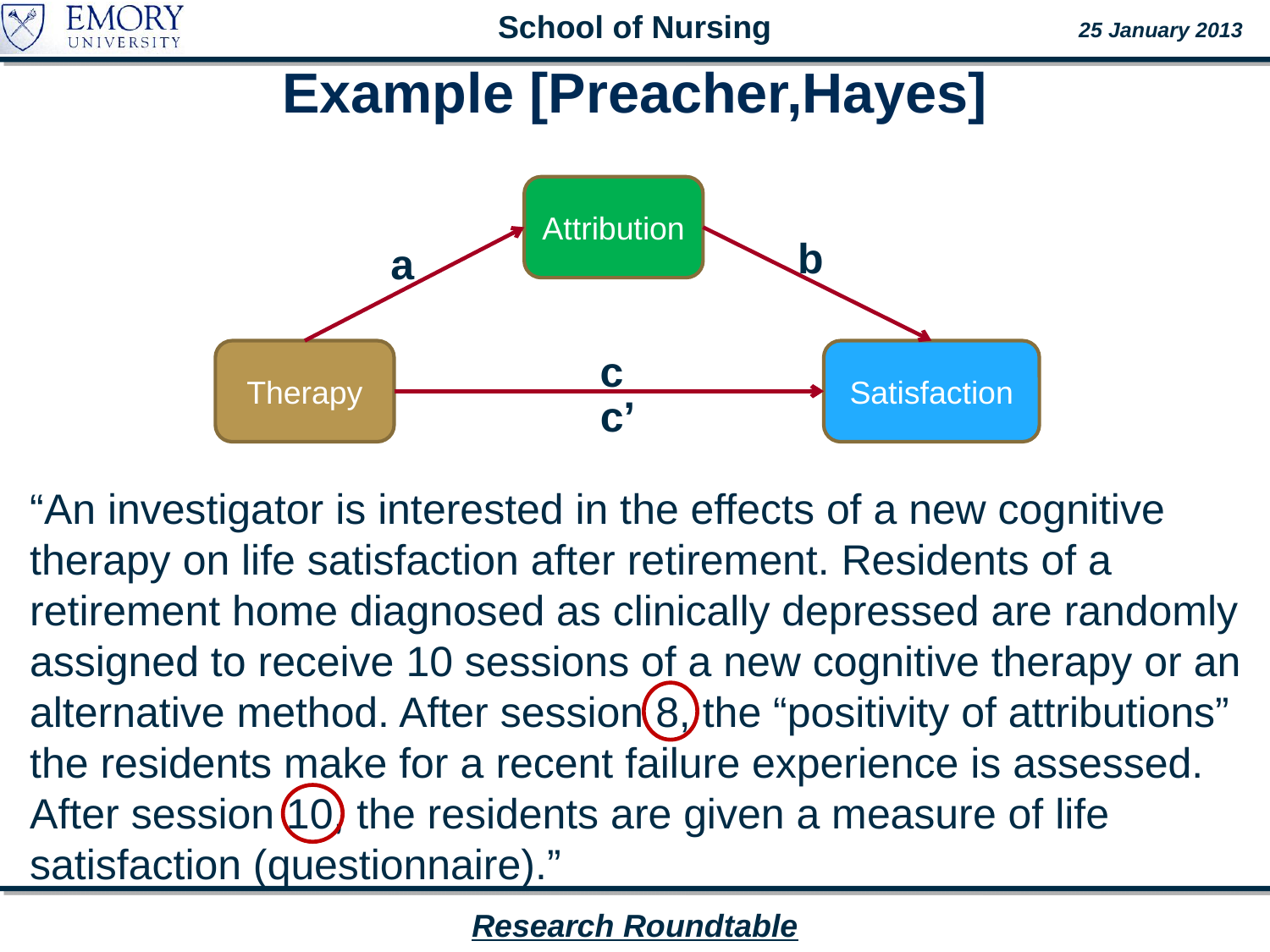

# Example [Preacher,Hayes]
Attribution
b
a
c
Therapy
Satisfaction
c’
“An investigator is interested in the effects of a new cognitive therapy on life satisfaction after retirement. Residents of a retirement home diagnosed as clinically depressed are randomly assigned to receive 10 sessions of a new cognitive therapy or an alternative method. After session 8, the “positivity of attributions” the residents make for a recent failure experience is assessed. After session 10, the residents are given a measure of life satisfaction (questionnaire).”